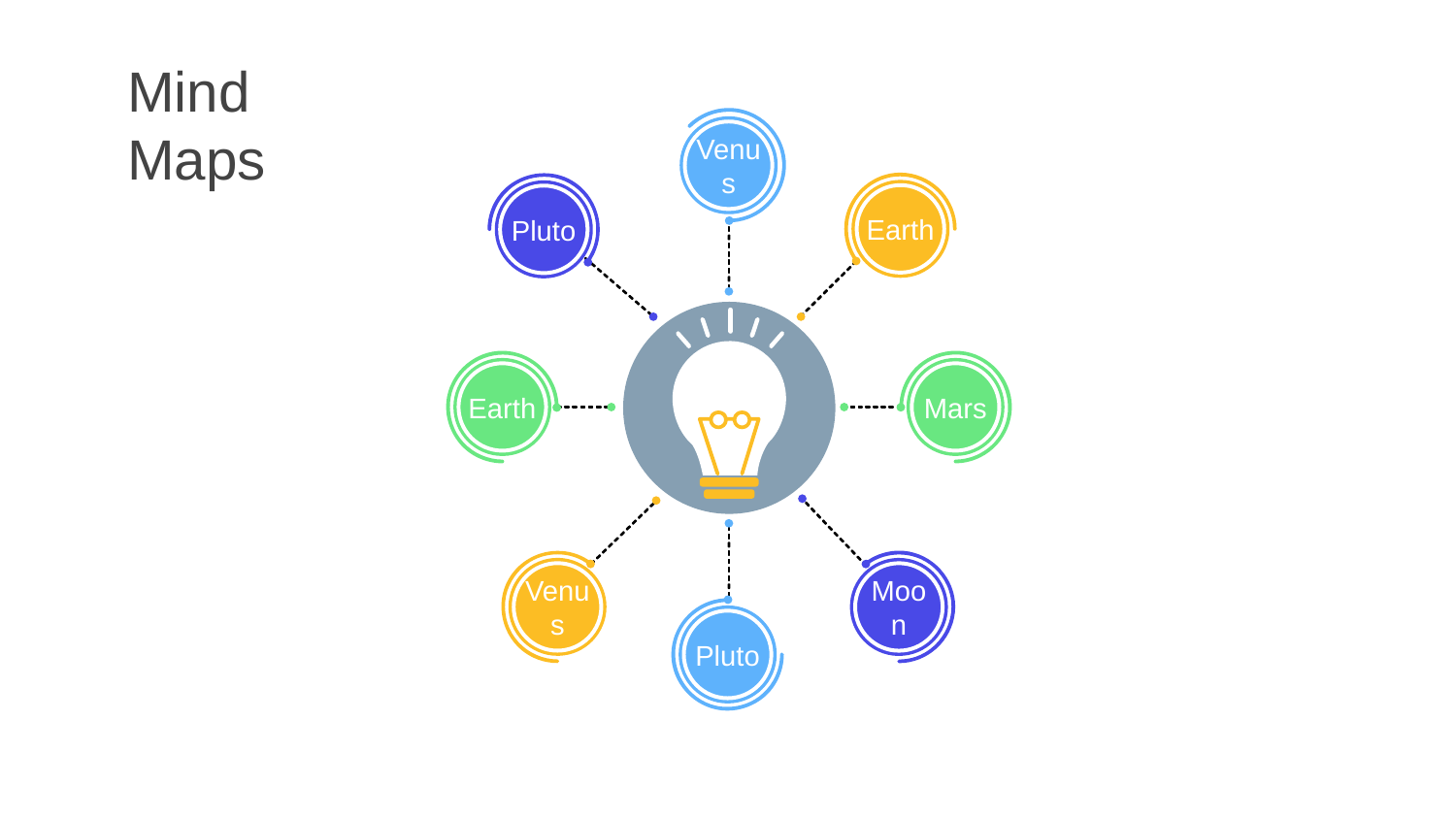

# Mind Maps

Venus

Earth

Pluto

Earth

Mars

Moon

Venus

Pluto